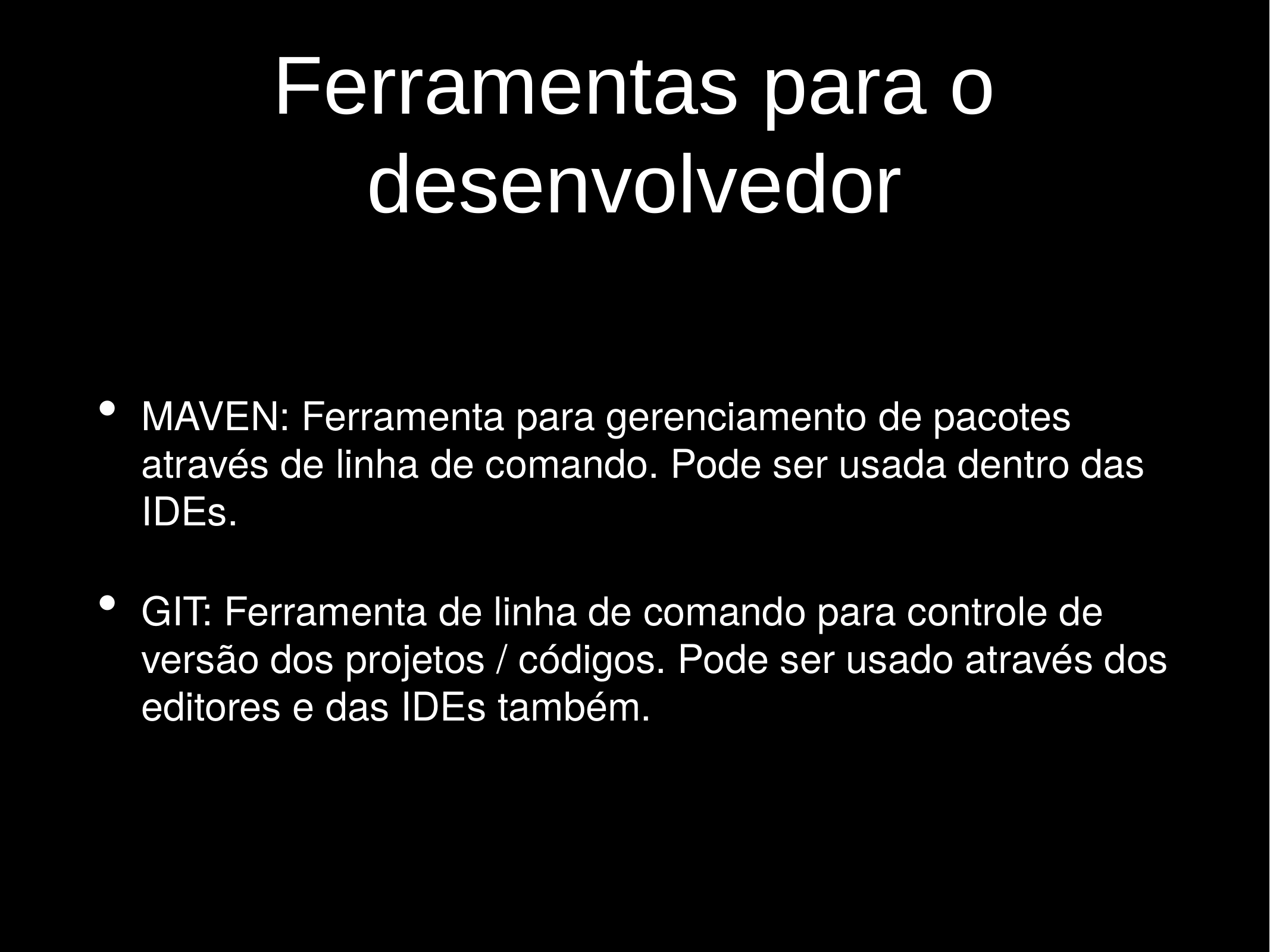

# Ferramentas para o desenvolvedor
MAVEN: Ferramenta para gerenciamento de pacotes através de linha de comando. Pode ser usada dentro das IDEs.
GIT: Ferramenta de linha de comando para controle de versão dos projetos / códigos. Pode ser usado através dos editores e das IDEs também.